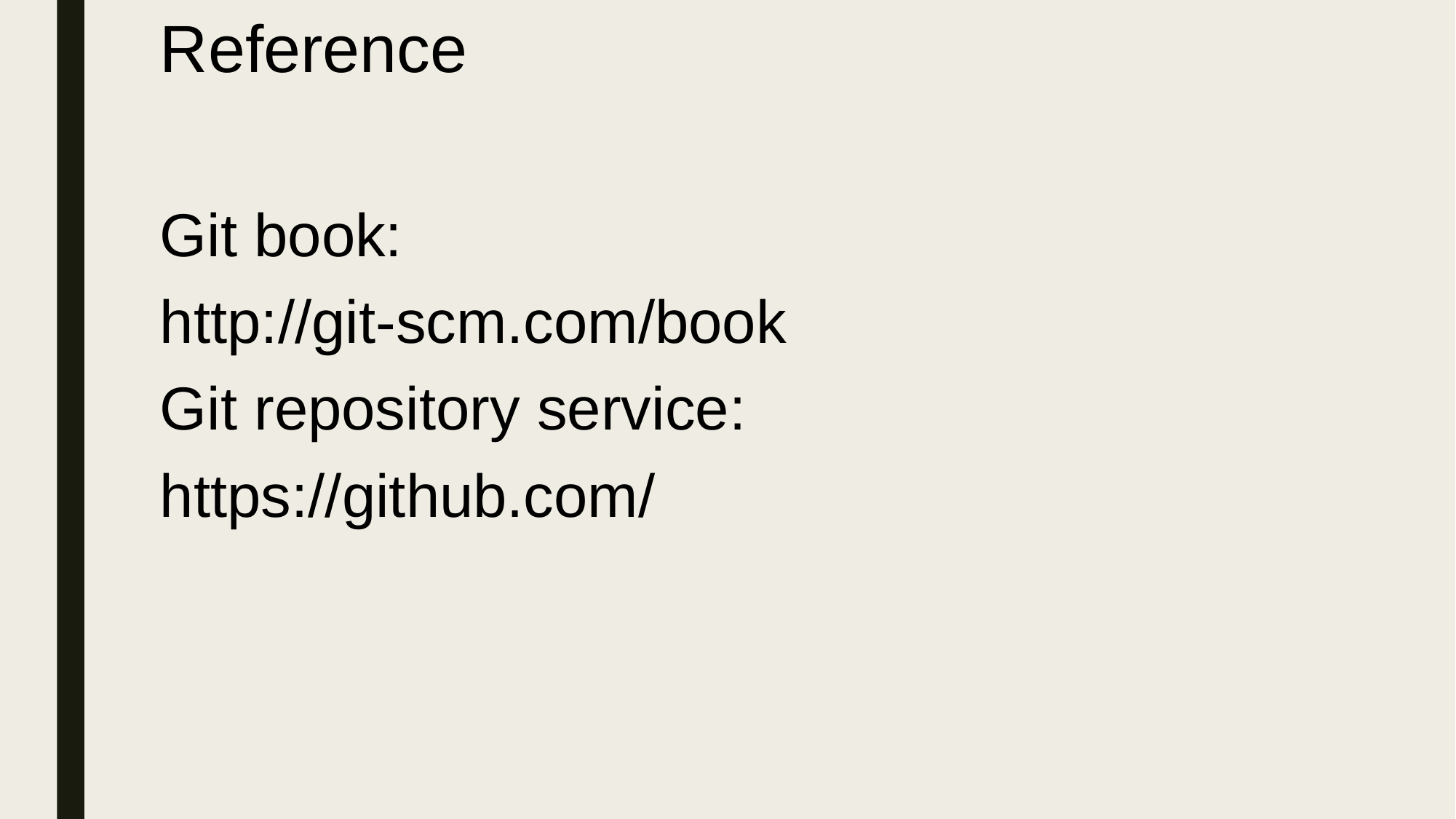

# Reference
Git book:
http://git-scm.com/book
Git repository service:
https://github.com/